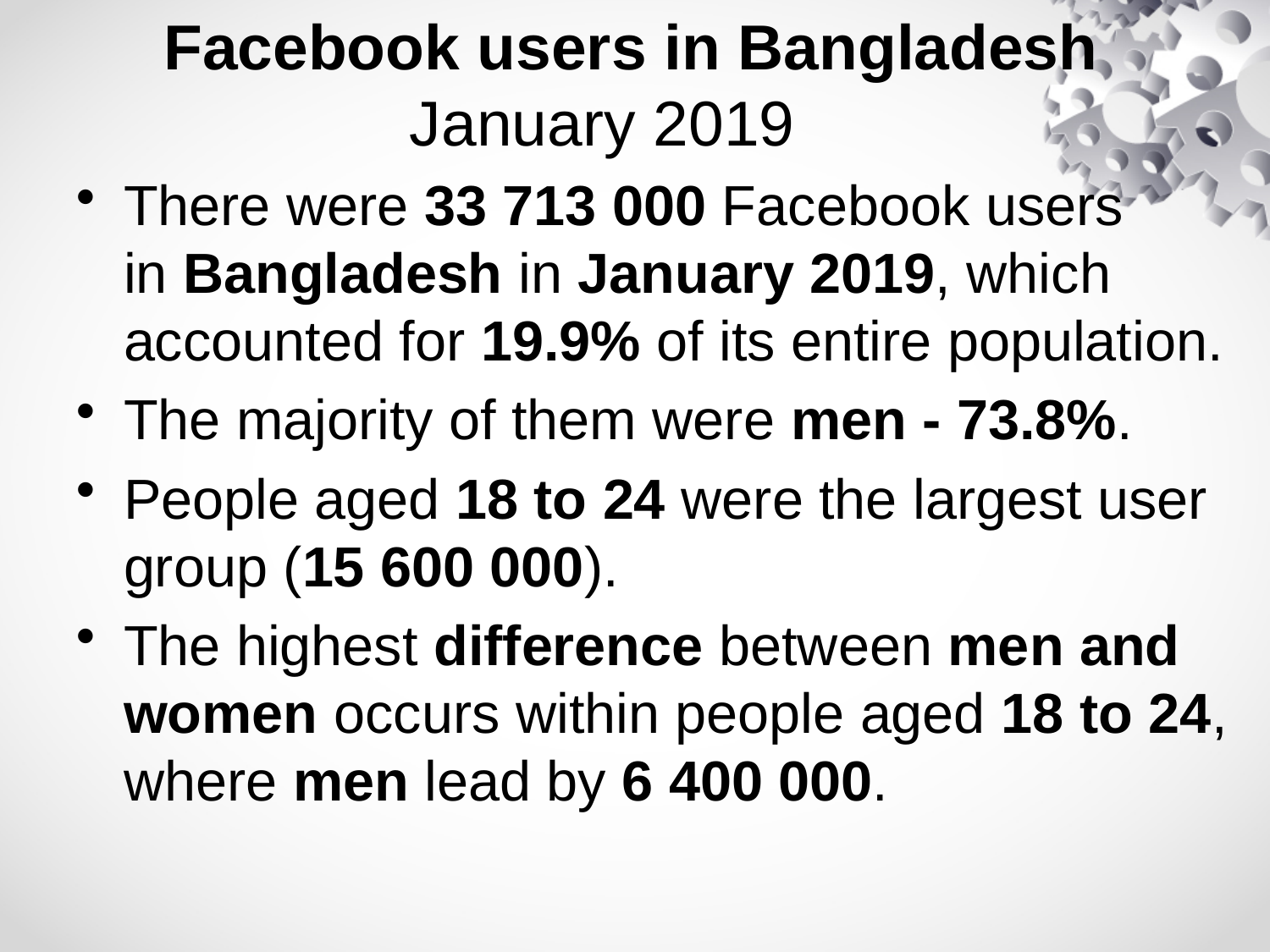

# Facebook users in Bangladesh January 2019
There were 33 713 000 Facebook users in Bangladesh in January 2019, which accounted for 19.9% of its entire population.
The majority of them were men - 73.8%.
People aged 18 to 24 were the largest user group (15 600 000).
The highest difference between men and women occurs within people aged 18 to 24, where men lead by 6 400 000.